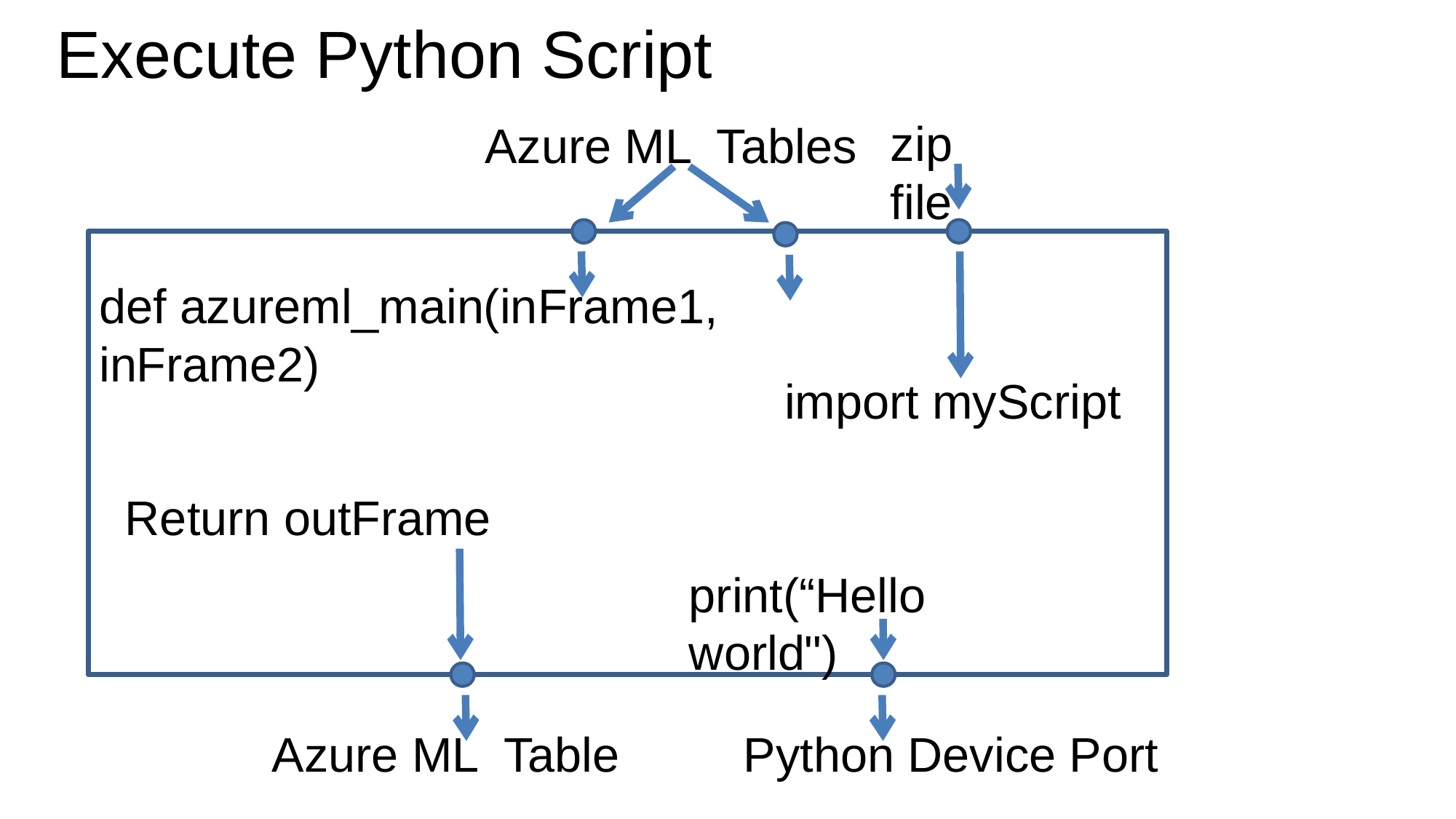

# Execute Python Script
zip file
Azure ML  Tables

def azureml_main(inFrame1, inFrame2)
import myScript
Return outFrame
print(“Hello world")

Azure ML  Table
Python Device Port